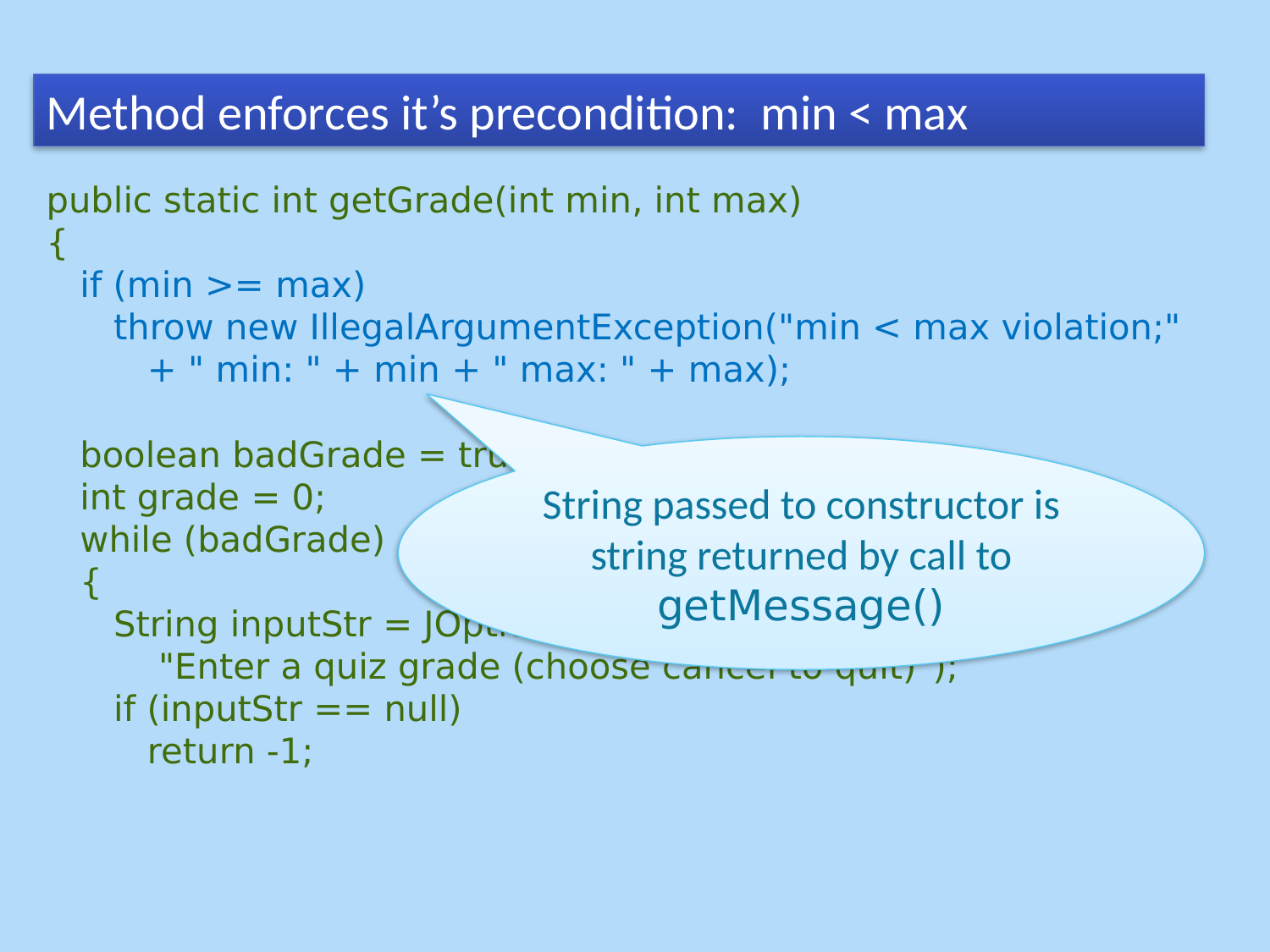

Method enforces it’s precondition:  min < max
public static int getGrade(int min, int max)
{
   if (min >= max)
      throw new IllegalArgumentException("min < max violation;"
         + " min: " + min + " max: " + max);

   boolean badGrade = true;
   int grade = 0;
   while (badGrade)
   {
      String inputStr = JOptionPane.showInputDialog(null,
          "Enter a quiz grade (choose cancel to quit)");
      if (inputStr == null)
         return -1;
String passed to constructor is string returned by call to getMessage()